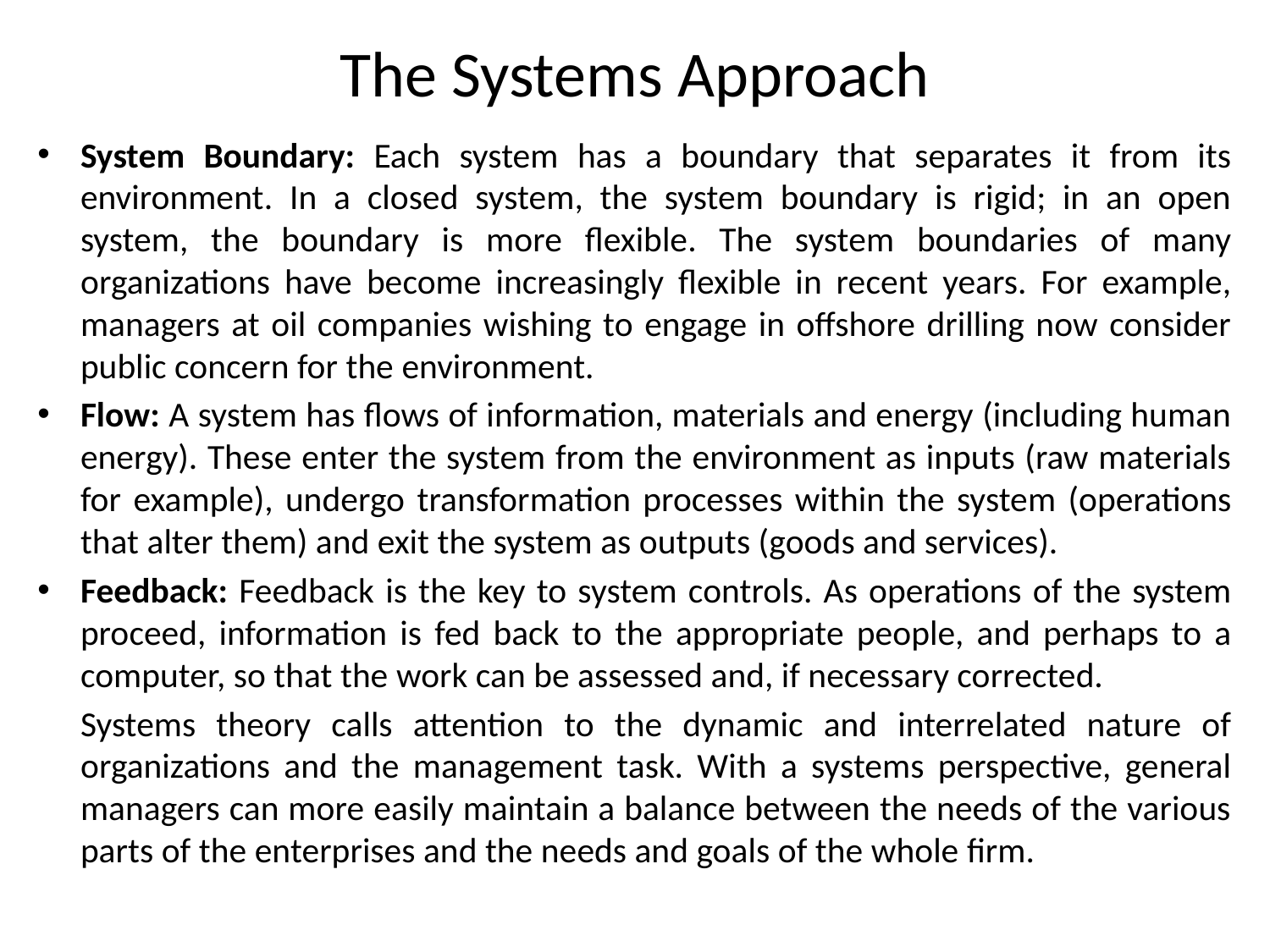

# The Systems Approach
System Boundary: Each system has a boundary that separates it from its environment. In a closed system, the system boundary is rigid; in an open system, the boundary is more flexible. The system boundaries of many organizations have become increasingly flexible in recent years. For example, managers at oil companies wishing to engage in offshore drilling now consider public concern for the environment.
Flow: A system has flows of information, materials and energy (including human energy). These enter the system from the environment as inputs (raw materials for example), undergo transformation processes within the system (operations that alter them) and exit the system as outputs (goods and services).
Feedback: Feedback is the key to system controls. As operations of the system proceed, information is fed back to the appropriate people, and perhaps to a computer, so that the work can be assessed and, if necessary corrected.
	Systems theory calls attention to the dynamic and interrelated nature of organizations and the management task. With a systems perspective, general managers can more easily maintain a balance between the needs of the various parts of the enterprises and the needs and goals of the whole firm.